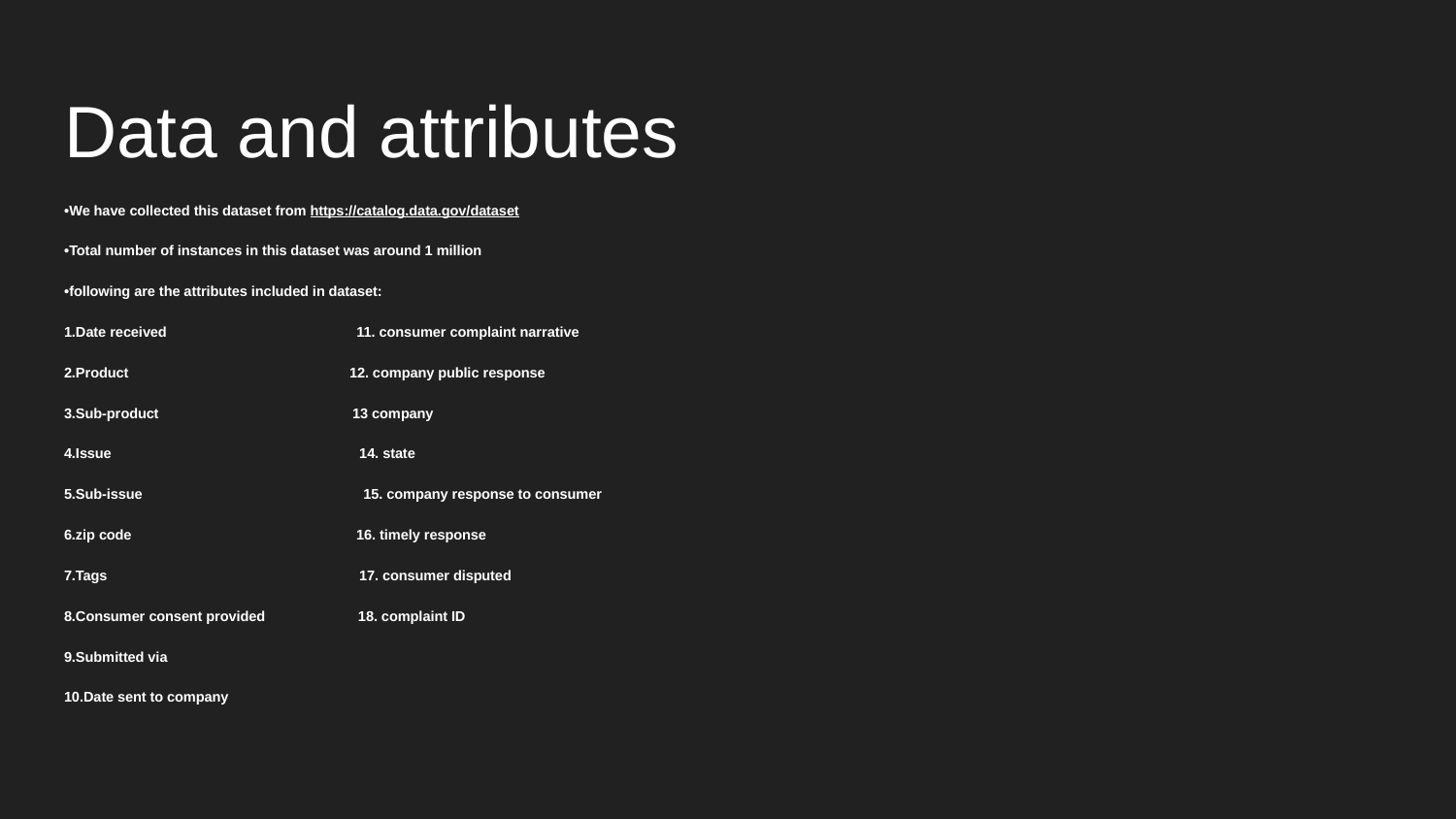

# Data and attributes
•We have collected this dataset from https://catalog.data.gov/dataset
•Total number of instances in this dataset was around 1 million
•following are the attributes included in dataset:
1.Date received                                                 11. consumer complaint narrative
2.Product                                                         12. company public response
3.Sub-product                                                  13 company
4.Issue                                                                14. state
5.Sub-issue                                                         15. company response to consumer
6.zip code                                                          16. timely response
7.Tags                                                                 17. consumer disputed
8.Consumer consent provided                        18. complaint ID
9.Submitted via
10.Date sent to company